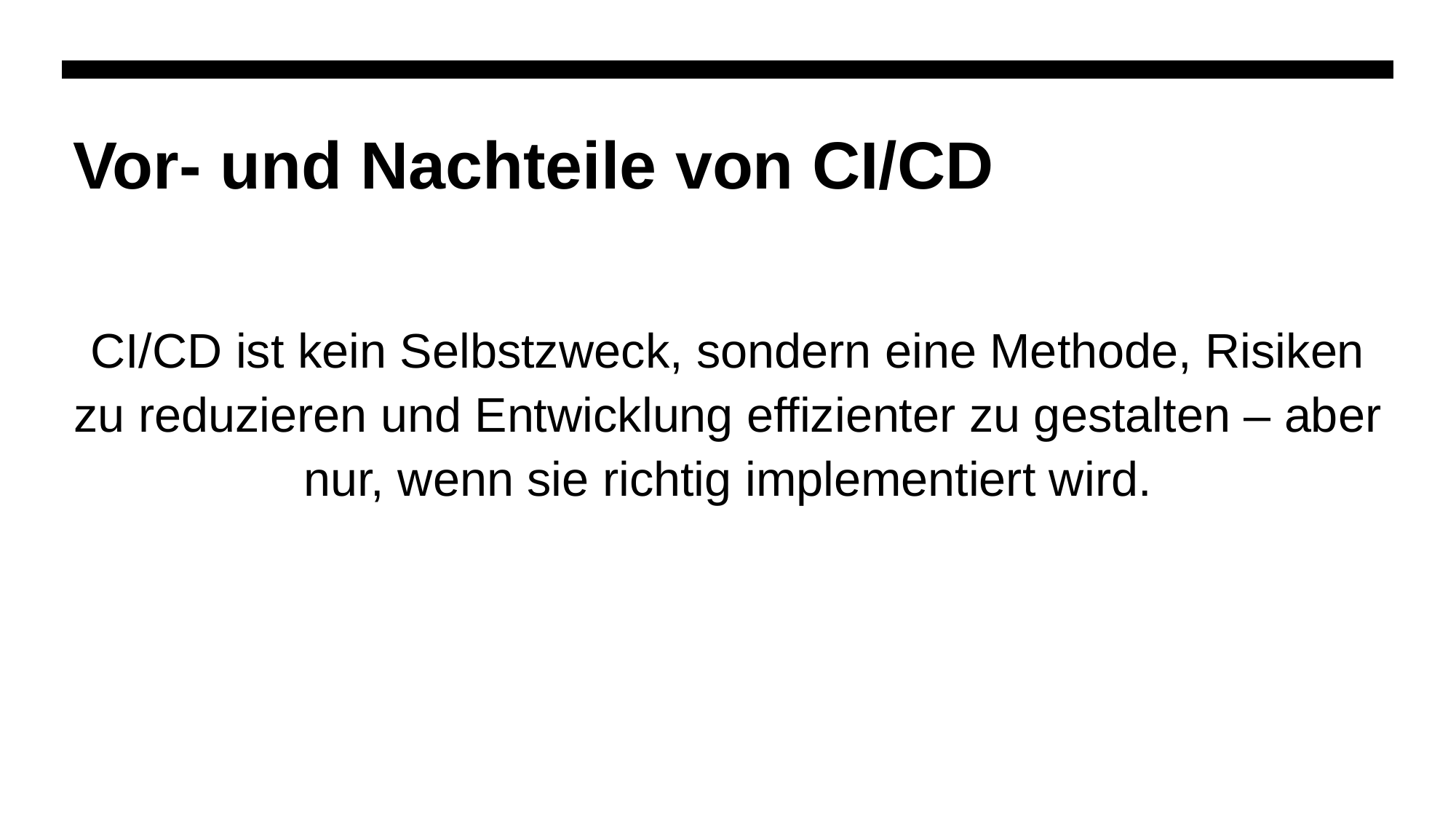

# Vor- und Nachteile von CI/CD
CI/CD ist kein Selbstzweck, sondern eine Methode, Risiken zu reduzieren und Entwicklung effizienter zu gestalten – aber nur, wenn sie richtig implementiert wird.